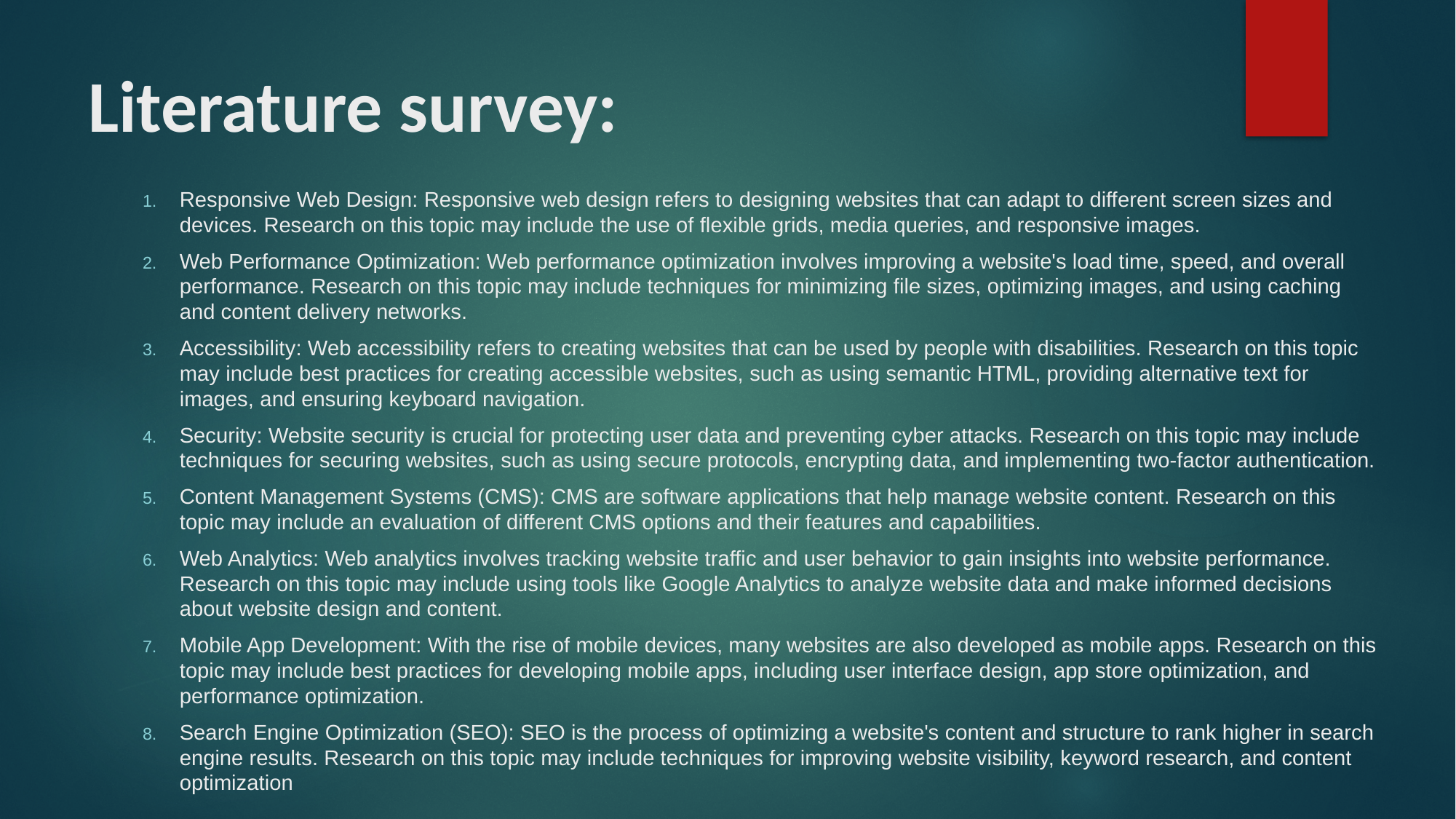

# Literature survey:

Responsive Web Design: Responsive web design refers to designing websites that can adapt to different screen sizes and devices. Research on this topic may include the use of flexible grids, media queries, and responsive images.
Web Performance Optimization: Web performance optimization involves improving a website's load time, speed, and overall performance. Research on this topic may include techniques for minimizing file sizes, optimizing images, and using caching and content delivery networks.
Accessibility: Web accessibility refers to creating websites that can be used by people with disabilities. Research on this topic may include best practices for creating accessible websites, such as using semantic HTML, providing alternative text for images, and ensuring keyboard navigation.
Security: Website security is crucial for protecting user data and preventing cyber attacks. Research on this topic may include techniques for securing websites, such as using secure protocols, encrypting data, and implementing two-factor authentication.
Content Management Systems (CMS): CMS are software applications that help manage website content. Research on this topic may include an evaluation of different CMS options and their features and capabilities.
Web Analytics: Web analytics involves tracking website traffic and user behavior to gain insights into website performance. Research on this topic may include using tools like Google Analytics to analyze website data and make informed decisions about website design and content.
Mobile App Development: With the rise of mobile devices, many websites are also developed as mobile apps. Research on this topic may include best practices for developing mobile apps, including user interface design, app store optimization, and performance optimization.
Search Engine Optimization (SEO): SEO is the process of optimizing a website's content and structure to rank higher in search engine results. Research on this topic may include techniques for improving website visibility, keyword research, and content optimization